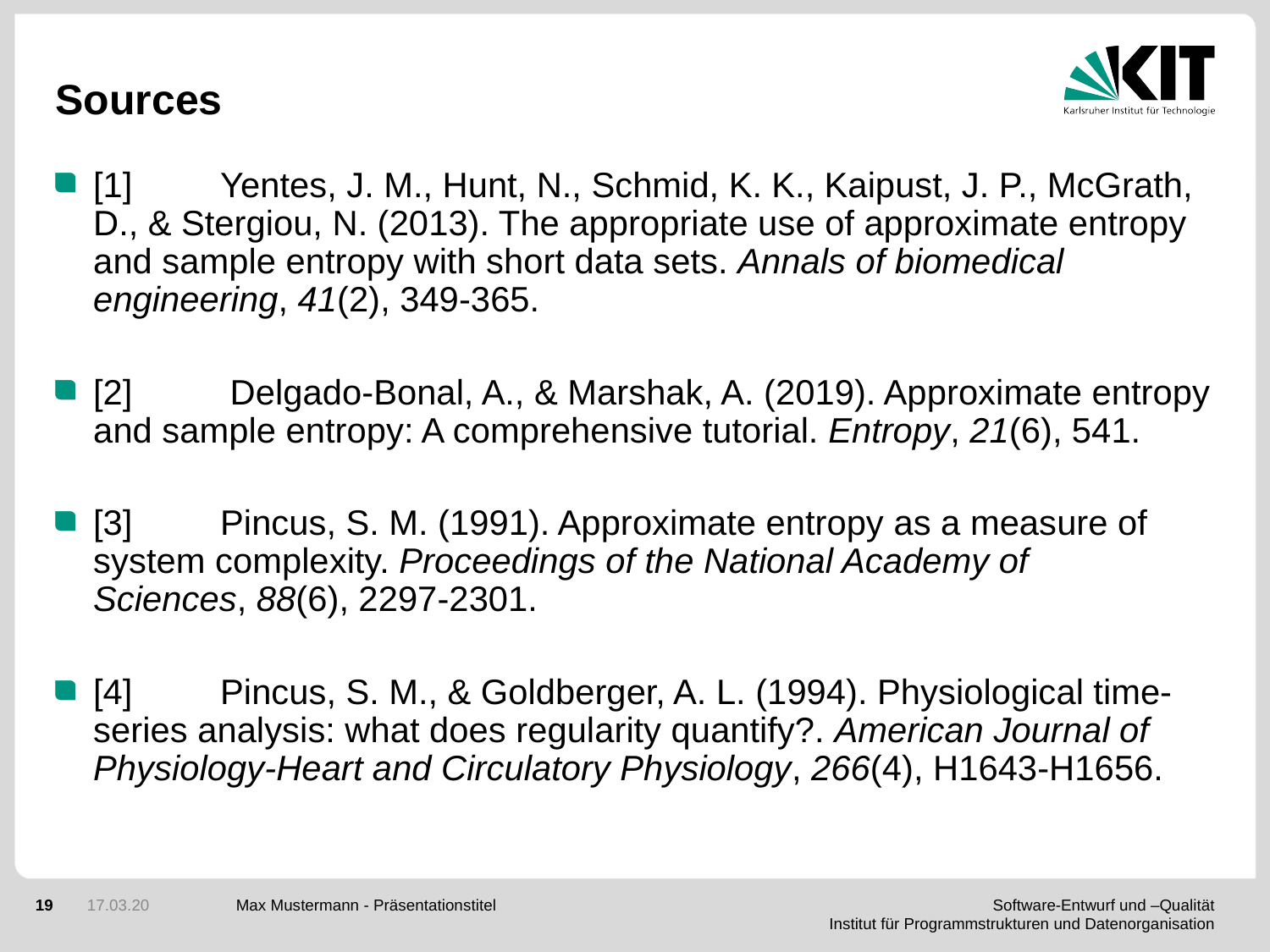

# Sources
[1] 	Yentes, J. M., Hunt, N., Schmid, K. K., Kaipust, J. P., McGrath, D., & Stergiou, N. (2013). The appropriate use of approximate entropy and sample entropy with short data sets. Annals of biomedical engineering, 41(2), 349-365.

[2]	 Delgado-Bonal, A., & Marshak, A. (2019). Approximate entropy and sample entropy: A comprehensive tutorial. Entropy, 21(6), 541.

[3]	Pincus, S. M. (1991). Approximate entropy as a measure of system complexity. Proceedings of the National Academy of Sciences, 88(6), 2297-2301.

[4]	Pincus, S. M., & Goldberger, A. L. (1994). Physiological time-series analysis: what does regularity quantify?. American Journal of Physiology-Heart and Circulatory Physiology, 266(4), H1643-H1656.
19
17.03.20